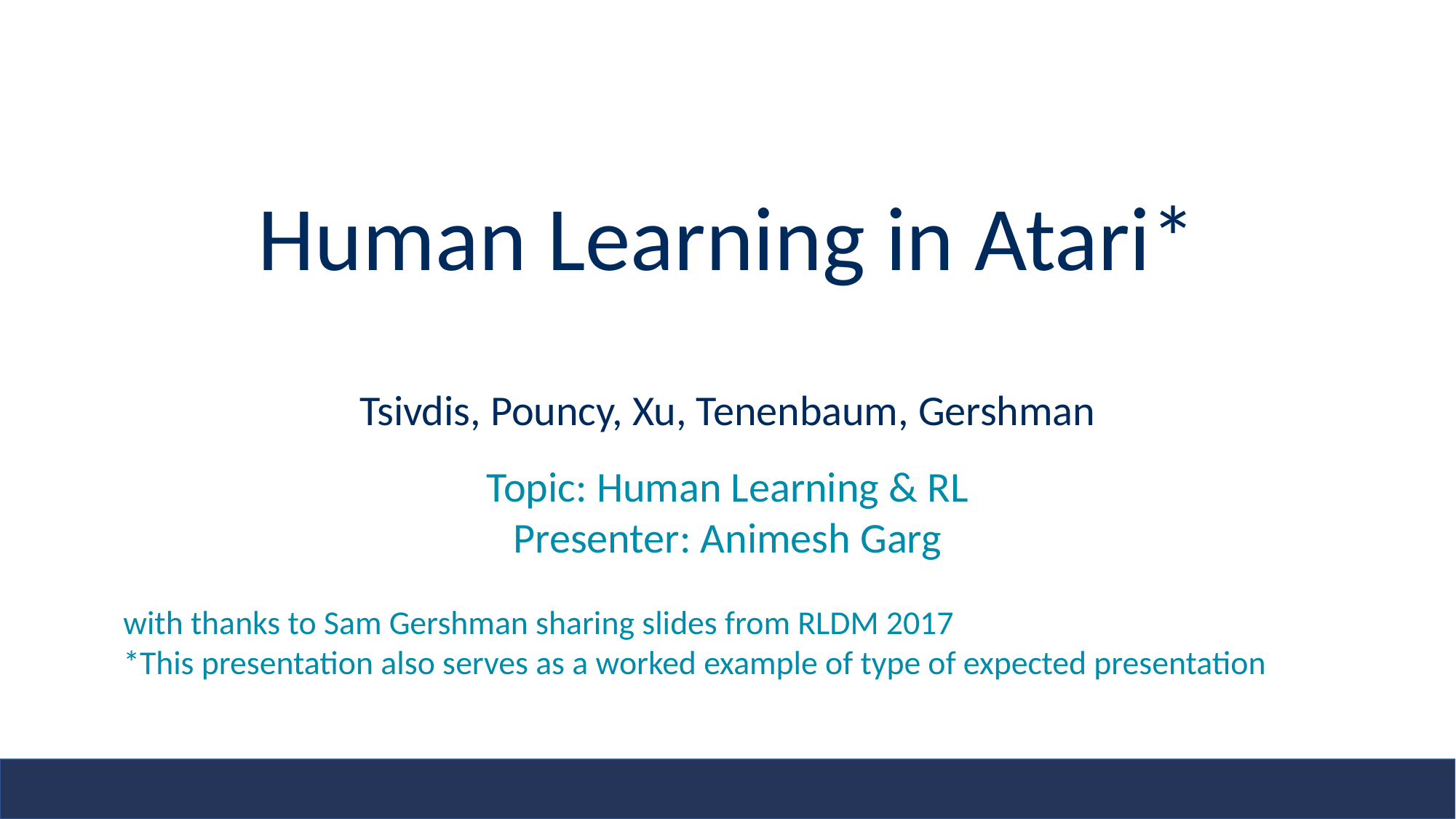

# Human Learning in Atari*

Tsivdis, Pouncy, Xu, Tenenbaum, Gershman
Topic: Human Learning & RL
Presenter: Animesh Garg

with thanks to Sam Gershman sharing slides from RLDM 2017
*This presentation also serves as a worked example of type of expected presentation